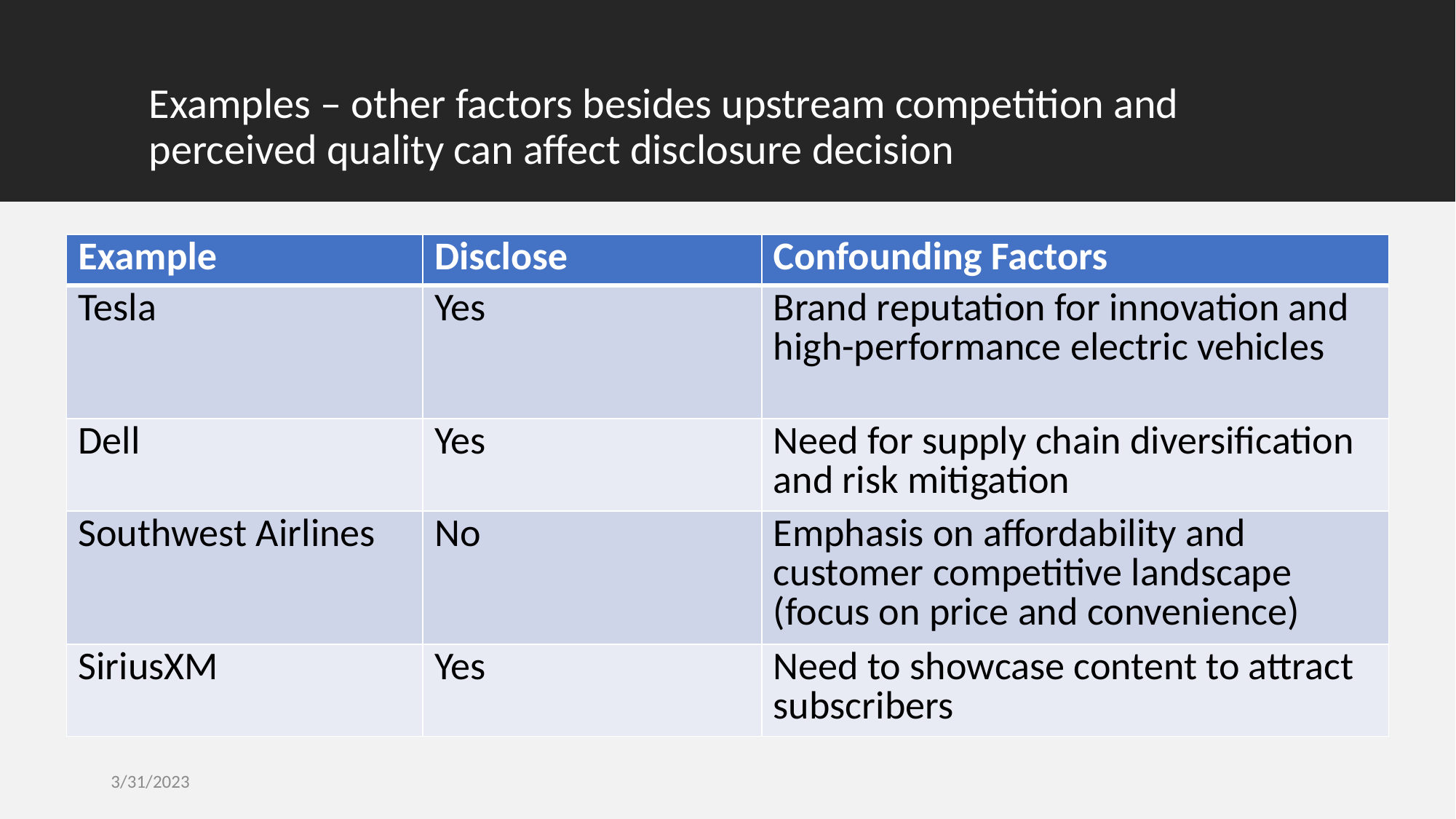

# Examples – other factors besides upstream competition and perceived quality can affect disclosure decision

| Example | Disclose | Confounding Factors |
| --- | --- | --- |
| Tesla | Yes | Brand reputation for innovation and high-performance electric vehicles |
| Dell | Yes | Need for supply chain diversification and risk mitigation |
| Southwest Airlines | No | Emphasis on affordability and customer competitive landscape (focus on price and convenience) |
| SiriusXM | Yes | Need to showcase content to attract subscribers |
3/31/2023
University of MIssouri
11